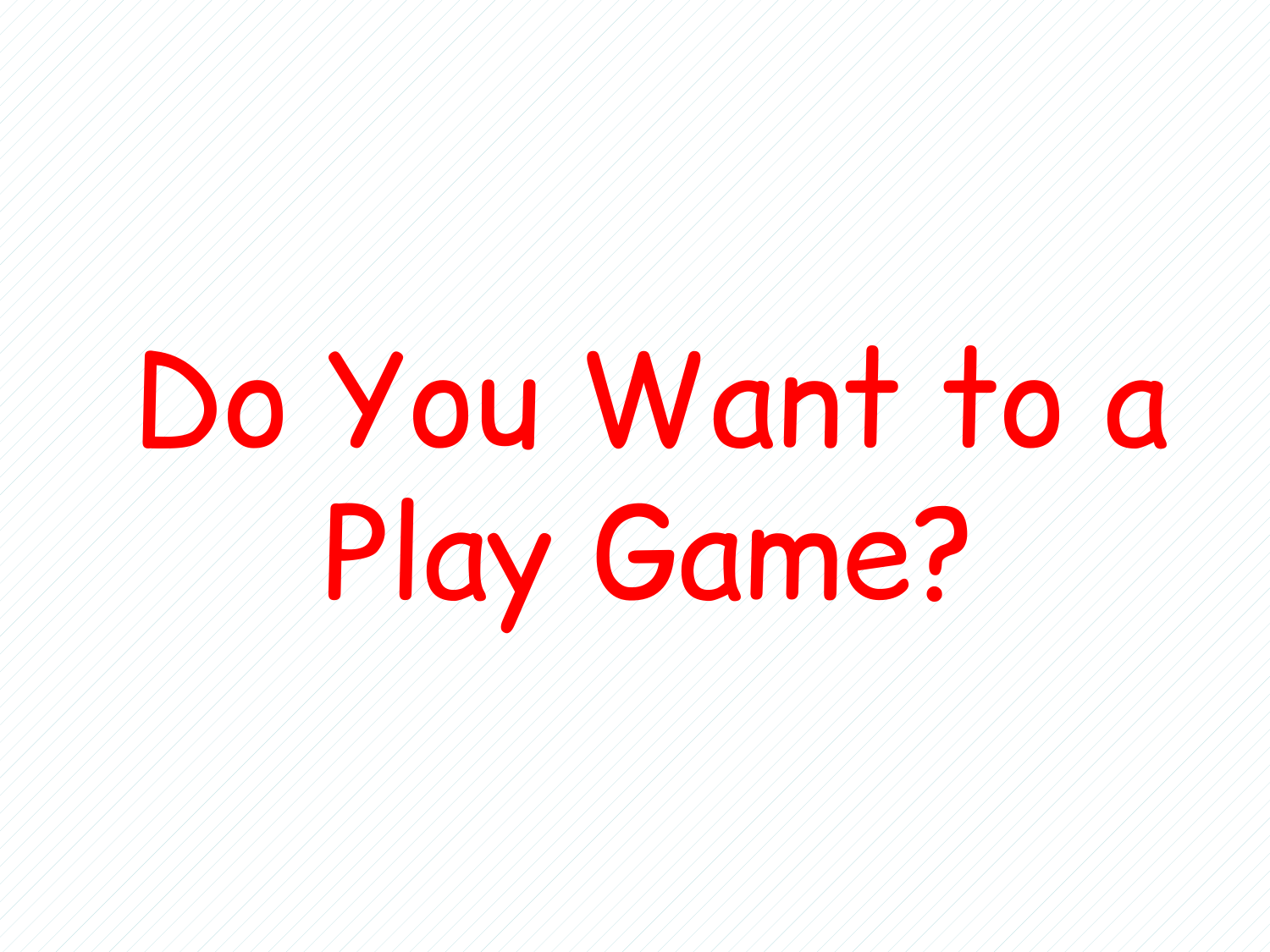

# Do You Want to a Play Game?